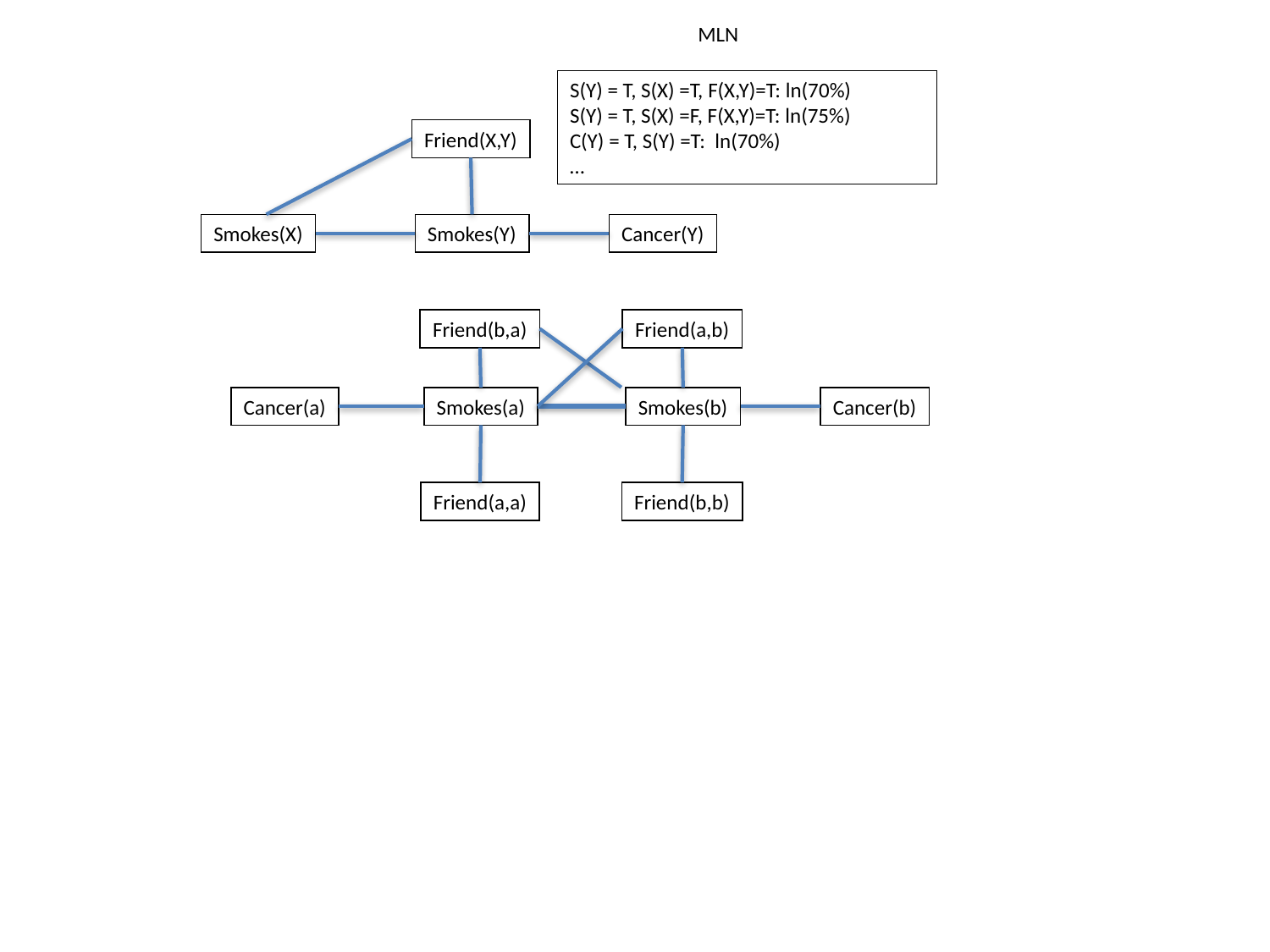

MLN
S(Y) = T, S(X) =T, F(X,Y)=T: ln(70%)
S(Y) = T, S(X) =F, F(X,Y)=T: ln(75%)
C(Y) = T, S(Y) =T:  ln(70%)
…
Friend(X,Y)
Smokes(X)
Smokes(Y)
Cancer(Y)
Friend(b,a)
Friend(a,b)
Cancer(a)
Smokes(a)
Smokes(b)
Cancer(b)
Friend(a,a)
Friend(b,b)